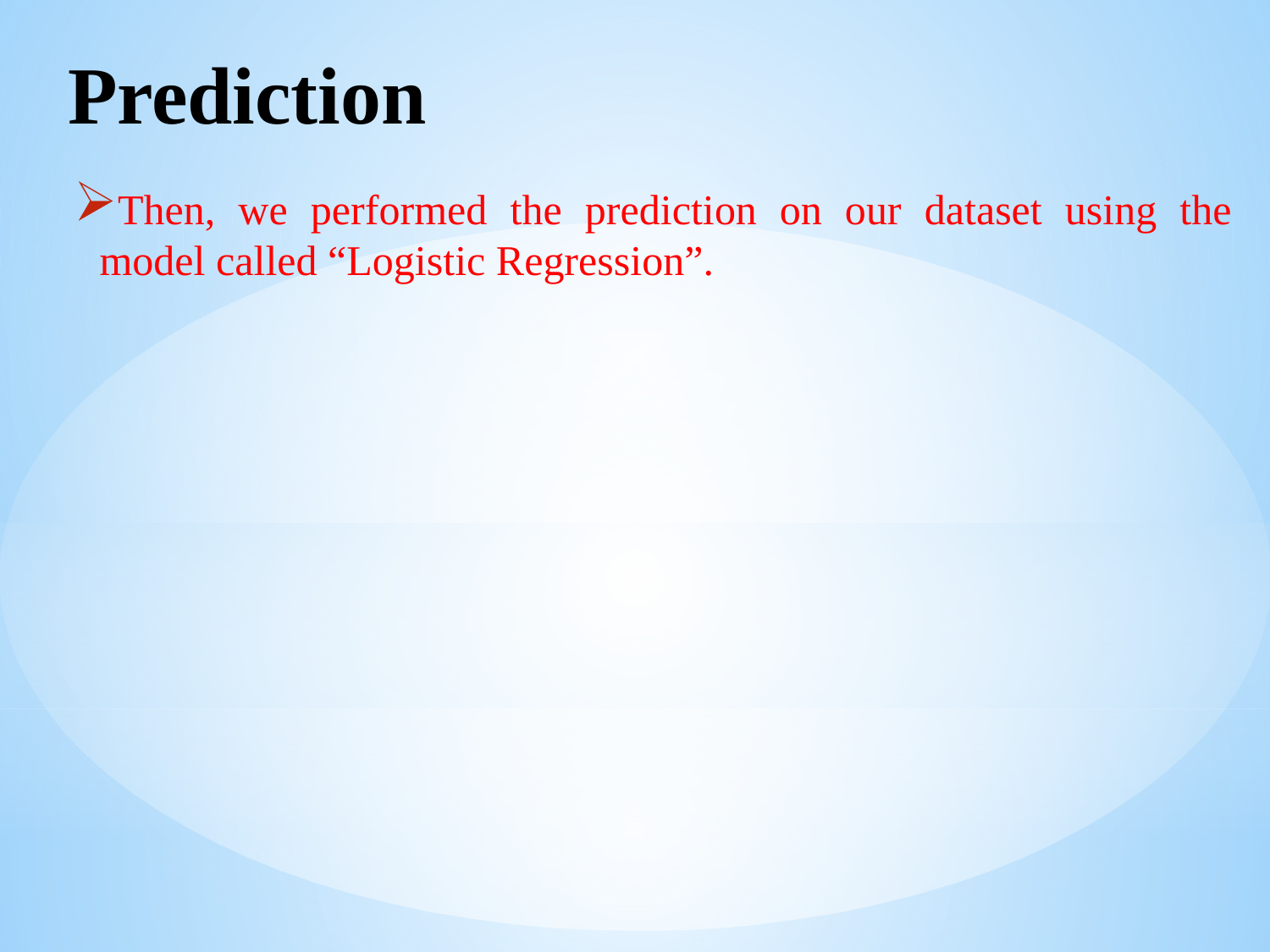

# Prediction
Then, we performed the prediction on our dataset using the model called “Logistic Regression”.